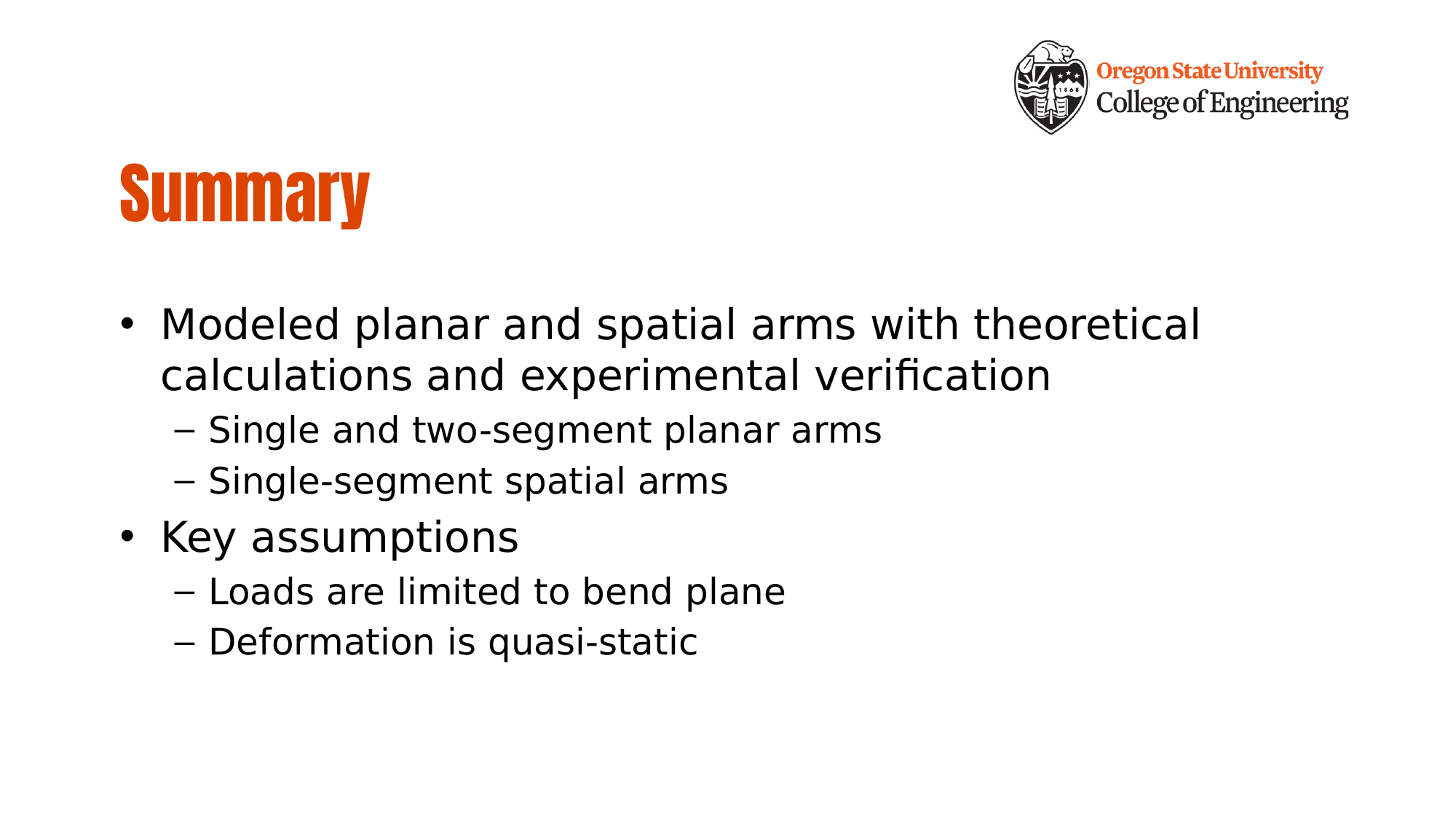

# Summary
Modeled planar and spatial arms with theoretical calculations and experimental verification
Single and two-segment planar arms
Single-segment spatial arms
Key assumptions
Loads are limited to bend plane
Deformation is quasi-static